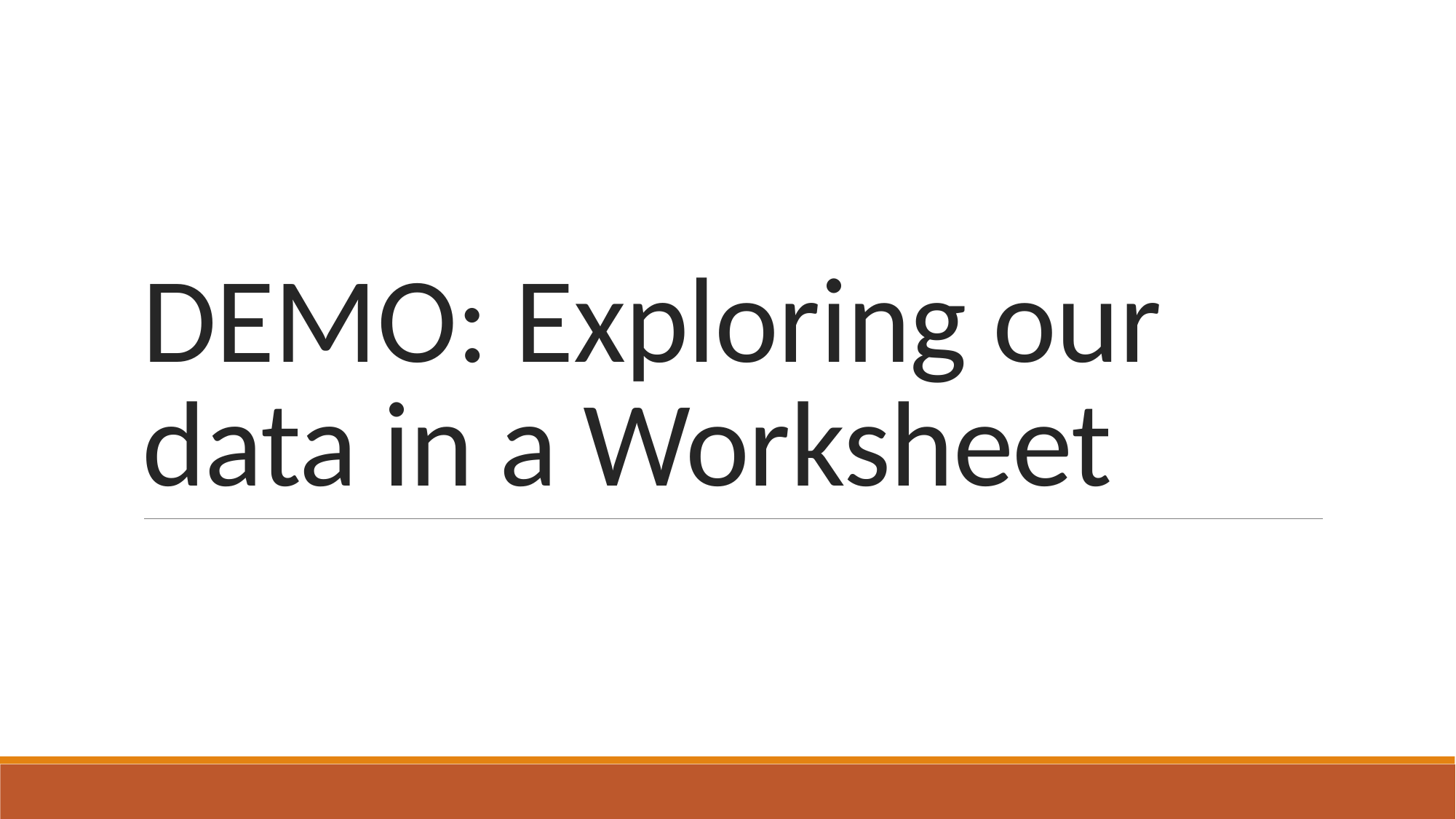

# DEMO: Exploring our data in a Worksheet